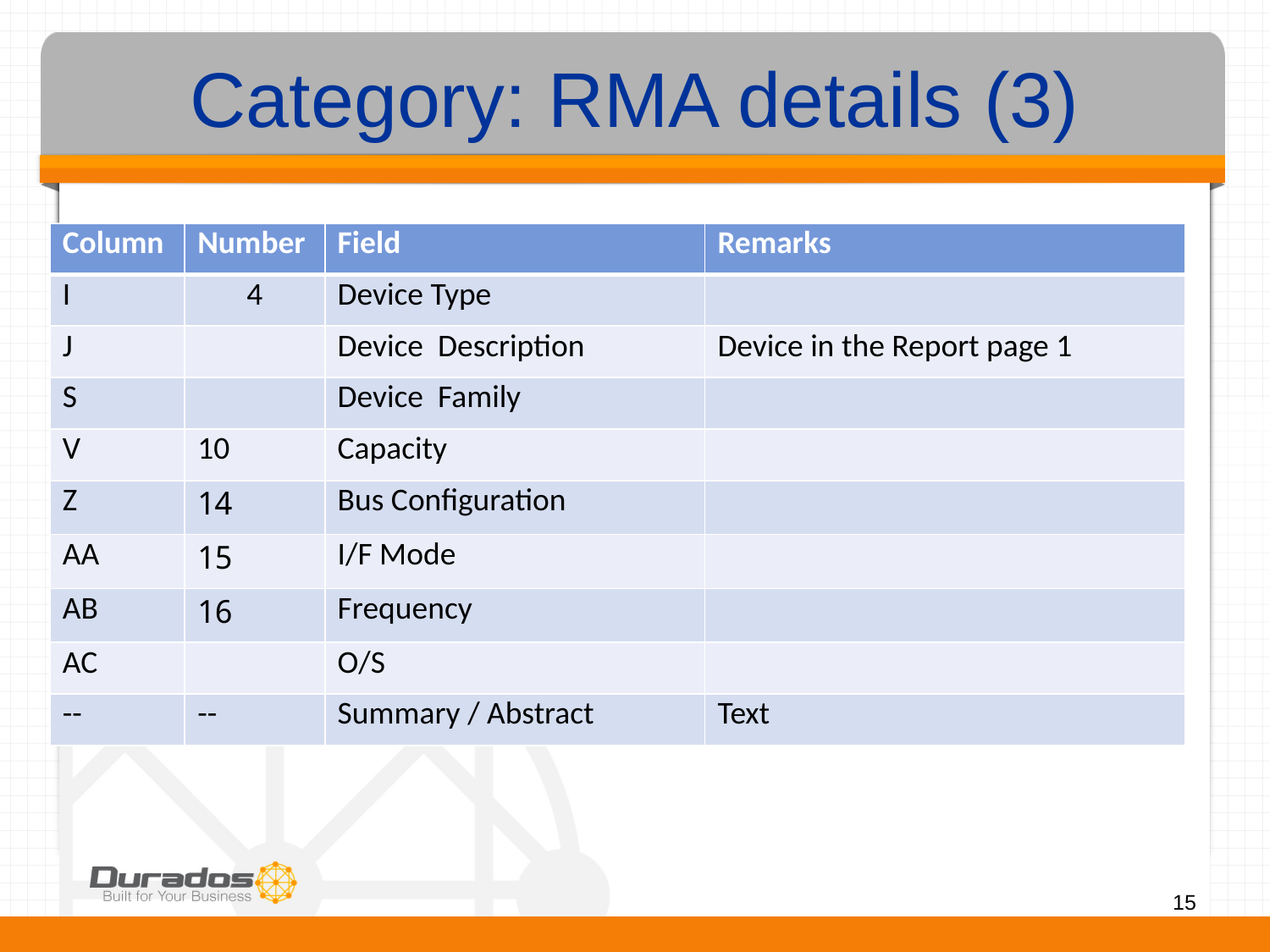

# Category: RMA details (3)
| Column | Number | Field | Remarks |
| --- | --- | --- | --- |
| I | 4 | Device Type |  |
| J |  | Device Description | Device in the Report page 1 |
| S |  | Device Family |  |
| V | 10 | Capacity |  |
| Z | 14 | Bus Configuration |  |
| AA | 15 | I/F Mode |  |
| AB | 16 | Frequency |  |
| AC |  | O/S |  |
| -- | -- | Summary / Abstract | Text |
15